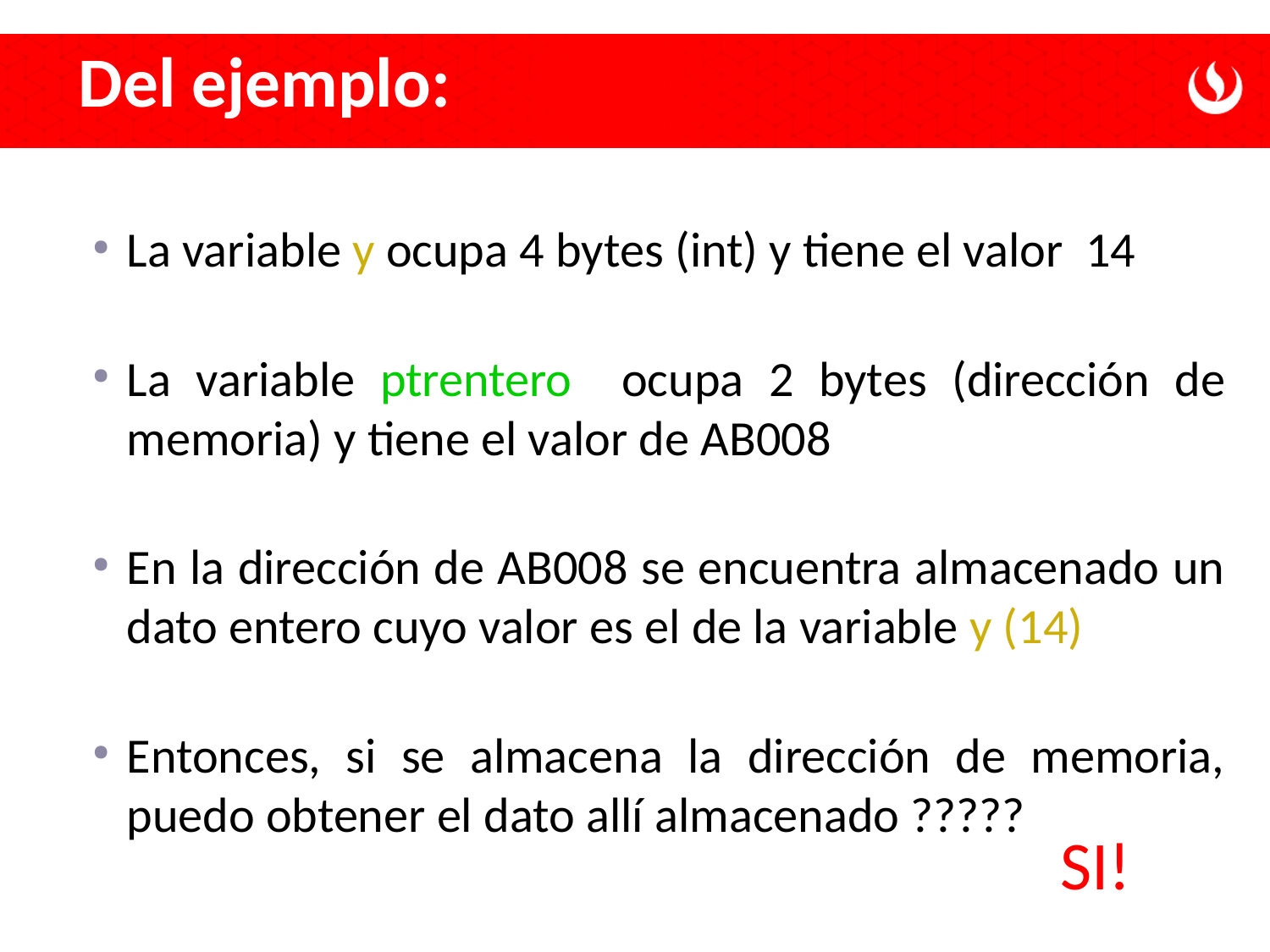

# Del ejemplo:
La variable y ocupa 4 bytes (int) y tiene el valor  14

La variable ptrentero  ocupa 2 bytes (dirección de memoria) y tiene el valor de AB008

En la dirección de AB008 se encuentra almacenado un dato entero cuyo valor es el de la variable y (14)

Entonces, si se almacena la dirección de memoria, puedo obtener el dato allí almacenado ?????
SI!